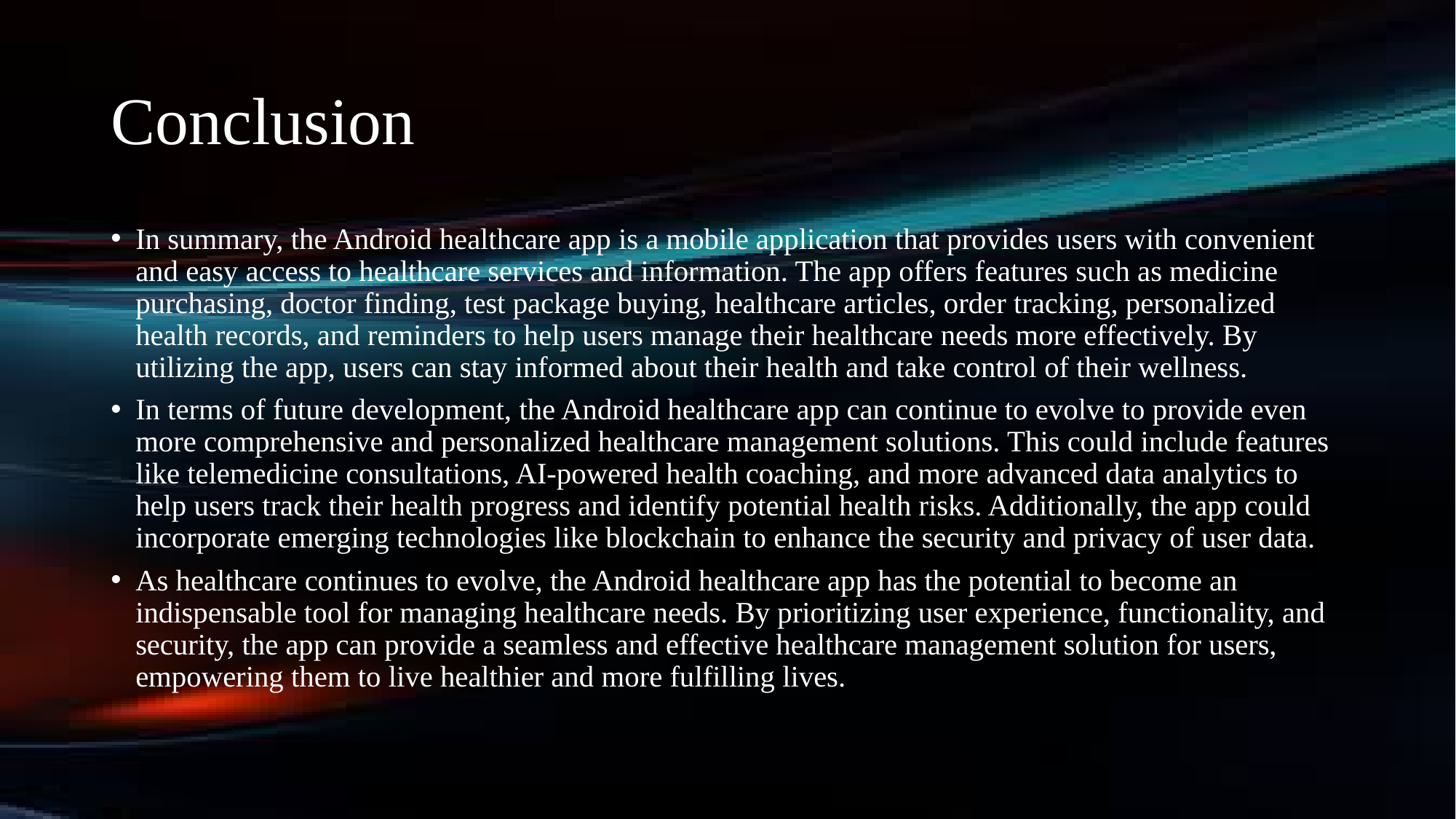

# Conclusion
In summary, the Android healthcare app is a mobile application that provides users with convenient and easy access to healthcare services and information. The app offers features such as medicine purchasing, doctor finding, test package buying, healthcare articles, order tracking, personalized health records, and reminders to help users manage their healthcare needs more effectively. By utilizing the app, users can stay informed about their health and take control of their wellness.
In terms of future development, the Android healthcare app can continue to evolve to provide even more comprehensive and personalized healthcare management solutions. This could include features like telemedicine consultations, AI-powered health coaching, and more advanced data analytics to help users track their health progress and identify potential health risks. Additionally, the app could incorporate emerging technologies like blockchain to enhance the security and privacy of user data.
As healthcare continues to evolve, the Android healthcare app has the potential to become an indispensable tool for managing healthcare needs. By prioritizing user experience, functionality, and security, the app can provide a seamless and effective healthcare management solution for users, empowering them to live healthier and more fulfilling lives.